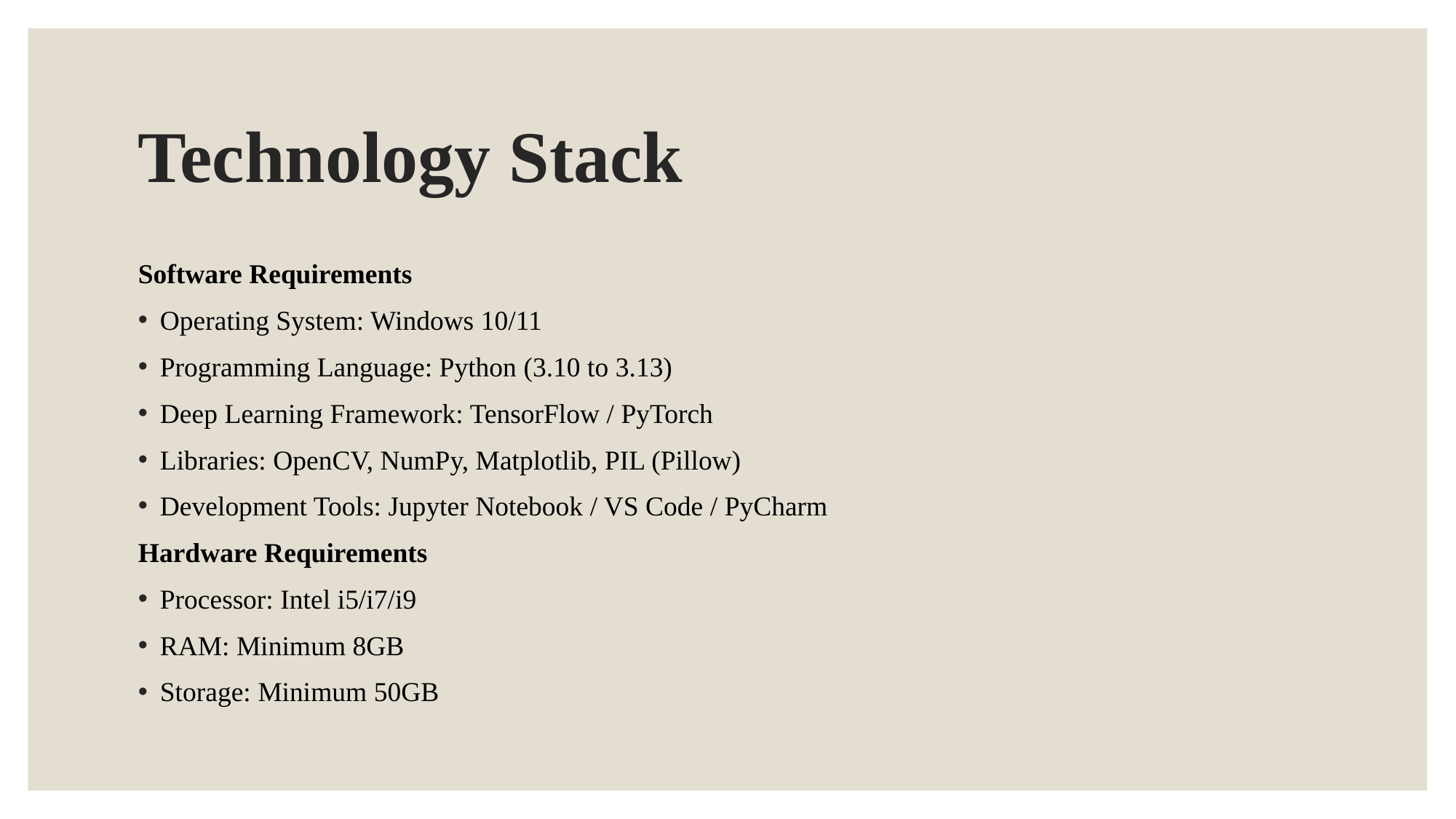

# Technology Stack
Software Requirements
Operating System: Windows 10/11
Programming Language: Python (3.10 to 3.13)
Deep Learning Framework: TensorFlow / PyTorch
Libraries: OpenCV, NumPy, Matplotlib, PIL (Pillow)
Development Tools: Jupyter Notebook / VS Code / PyCharm
Hardware Requirements
Processor: Intel i5/i7/i9
RAM: Minimum 8GB
Storage: Minimum 50GB